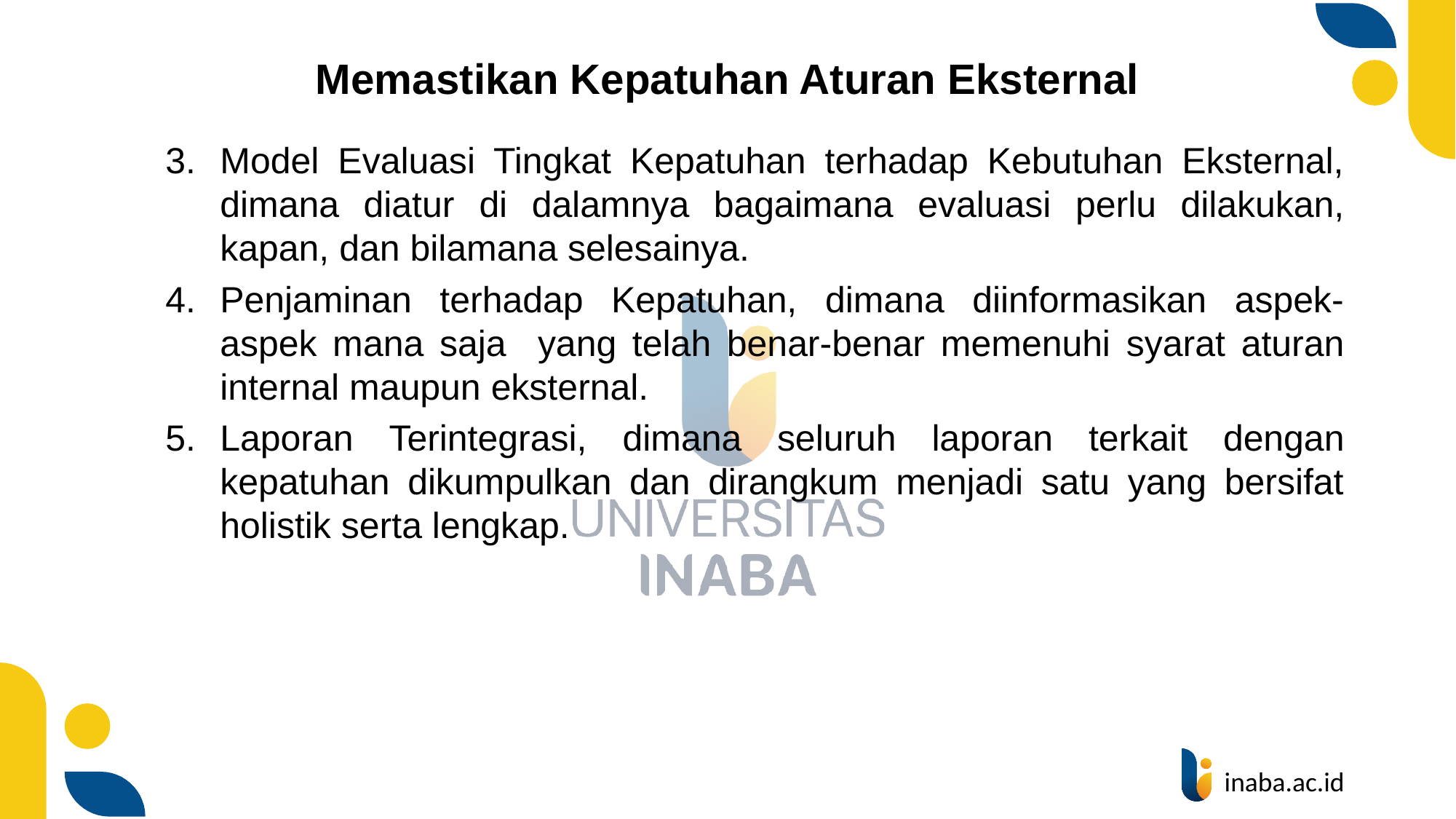

# Memastikan Kepatuhan Aturan Eksternal
Model Evaluasi Tingkat Kepatuhan terhadap Kebutuhan Eksternal, dimana diatur di dalamnya bagaimana evaluasi perlu dilakukan, kapan, dan bilamana selesainya.
Penjaminan terhadap Kepatuhan, dimana diinformasikan aspek-aspek mana saja  yang telah benar-benar memenuhi syarat aturan internal maupun eksternal.
Laporan Terintegrasi, dimana seluruh laporan terkait dengan kepatuhan dikumpulkan dan dirangkum menjadi satu yang bersifat holistik serta lengkap.